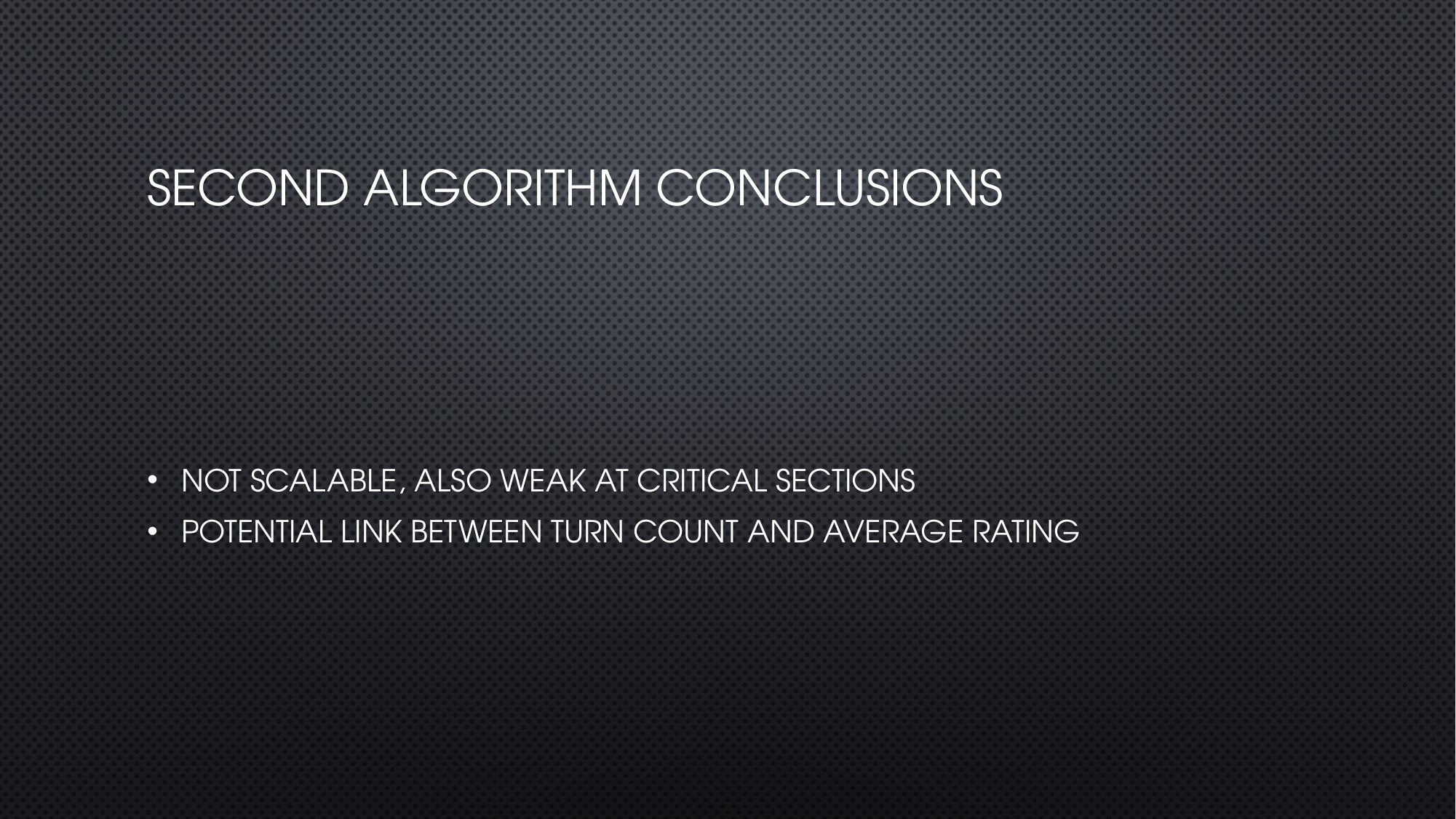

# Second Algorithm Conclusions
Not Scalable, also weak at critical sections
Potential link between Turn Count and Average Rating